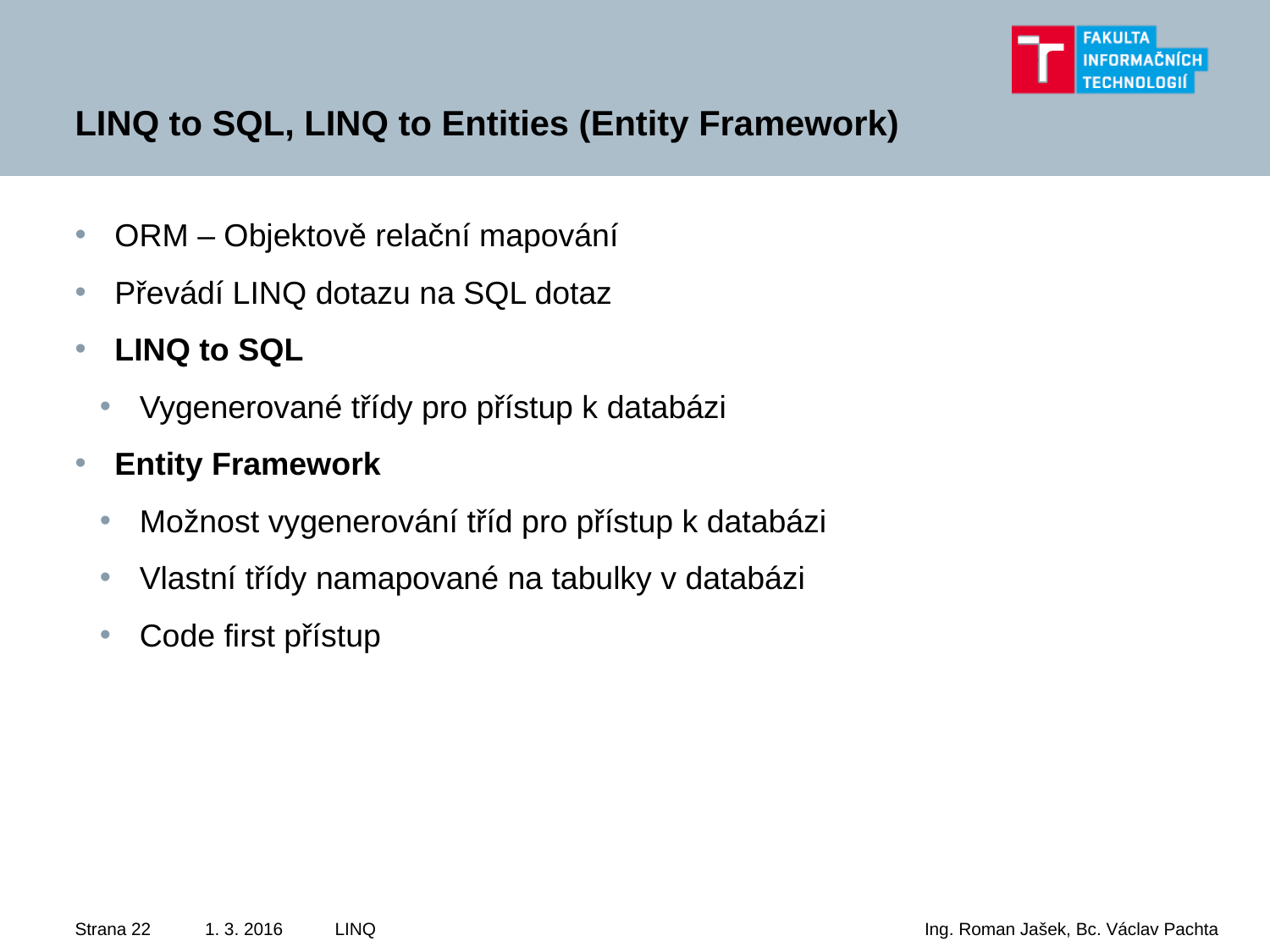

# LINQ to SQL, LINQ to Entities (Entity Framework)
ORM – Objektově relační mapování
Převádí LINQ dotazu na SQL dotaz
LINQ to SQL
Vygenerované třídy pro přístup k databázi
Entity Framework
Možnost vygenerování tříd pro přístup k databázi
Vlastní třídy namapované na tabulky v databázi
Code first přístup